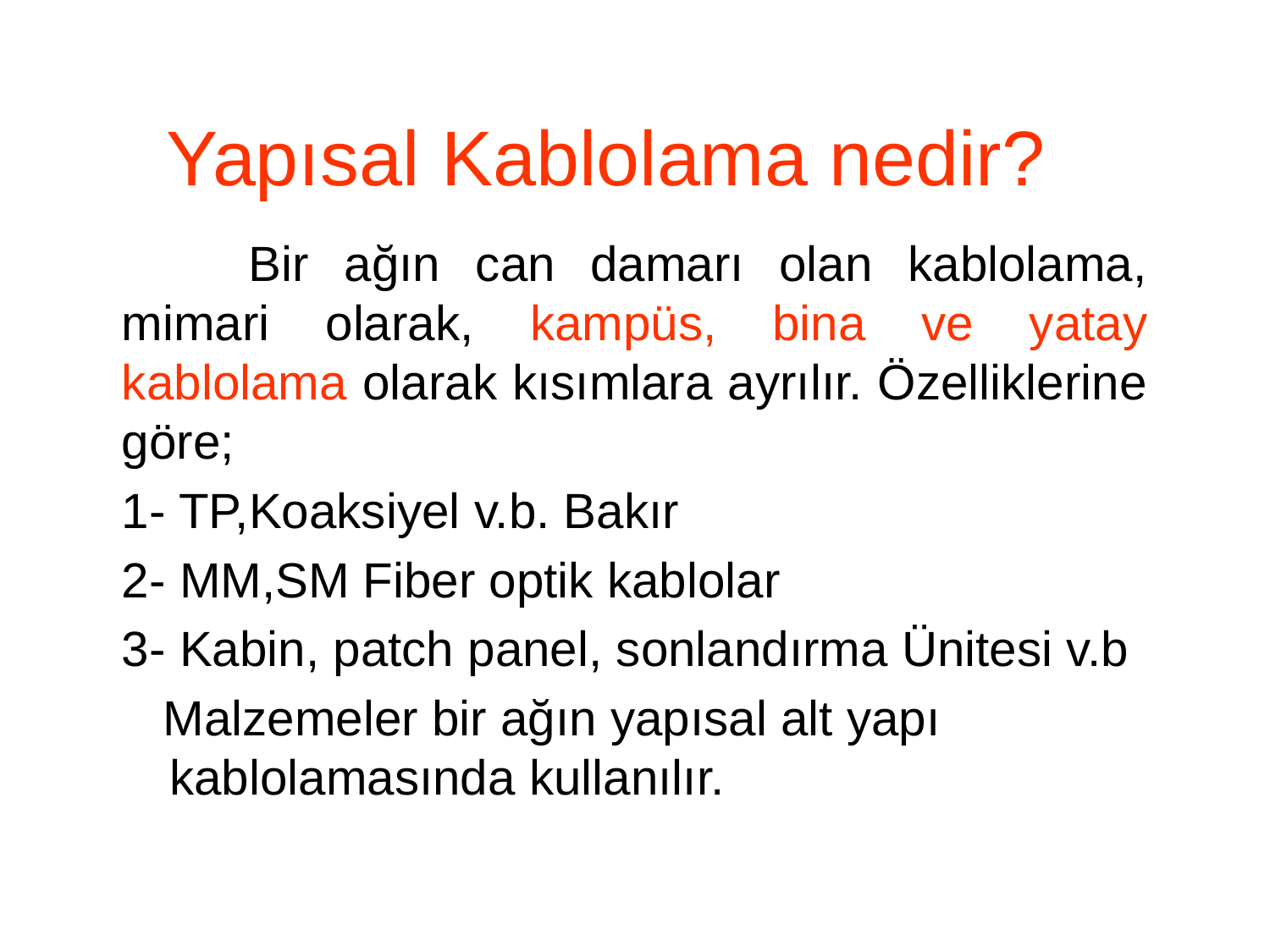

# Yapısal Kablolama nedir?
	Bir ağın can damarı olan kablolama, mimari olarak, kampüs, bina ve yatay kablolama olarak kısımlara ayrılır. Özelliklerine göre;
1- TP,Koaksiyel v.b. Bakır
2- MM,SM Fiber optik kablolar
3- Kabin, patch panel, sonlandırma Ünitesi v.b
   Malzemeler bir ağın yapısal alt yapı kablolamasında kullanılır.